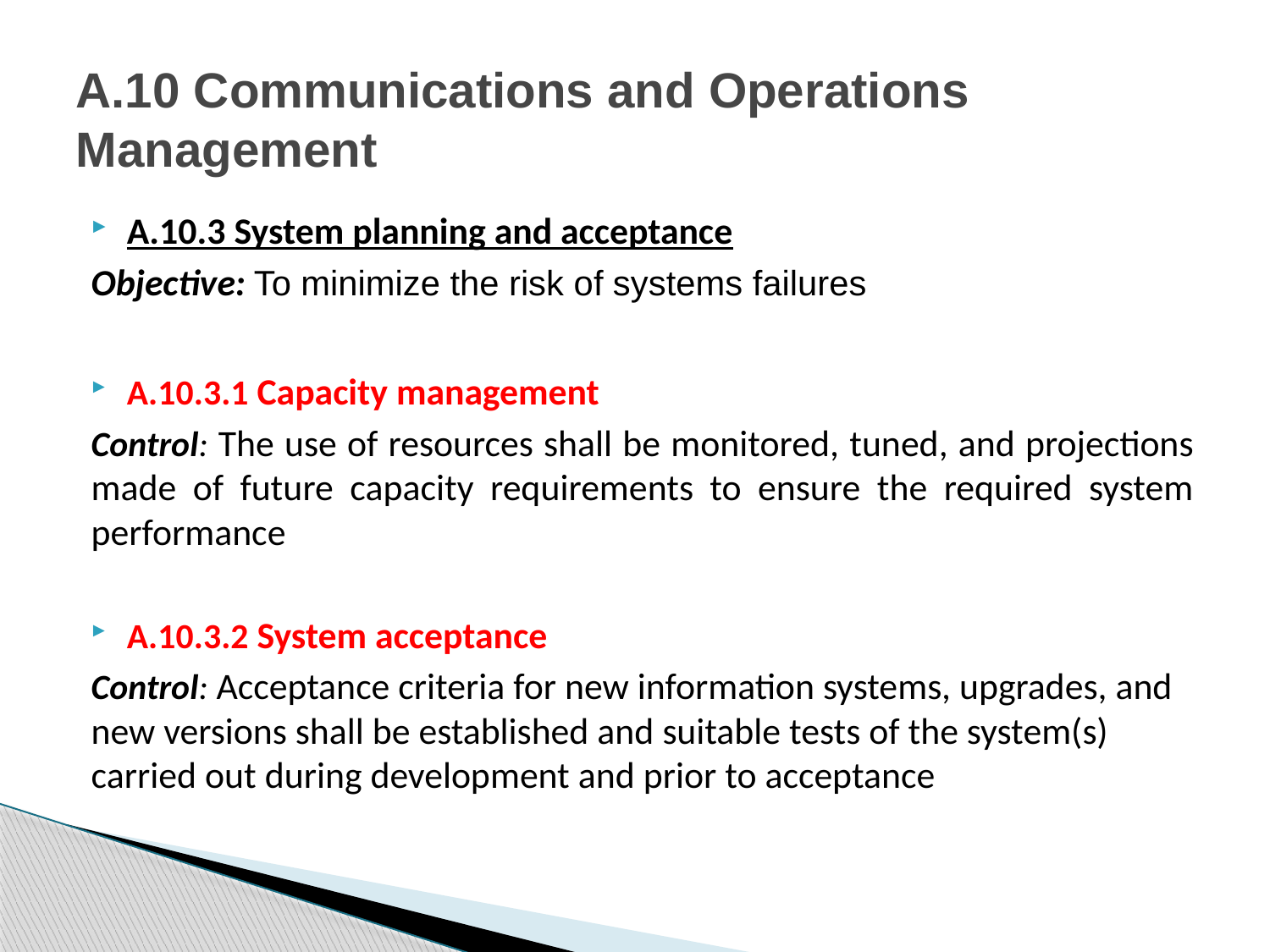

# A.10 Communications and Operations Management
A.10.3 System planning and acceptance
Objective: To minimize the risk of systems failures

A.10.3.1 Capacity management
Control: The use of resources shall be monitored, tuned, and projections made of future capacity requirements to ensure the required system performance

A.10.3.2 System acceptance
Control: Acceptance criteria for new information systems, upgrades, and new versions shall be established and suitable tests of the system(s) carried out during development and prior to acceptance